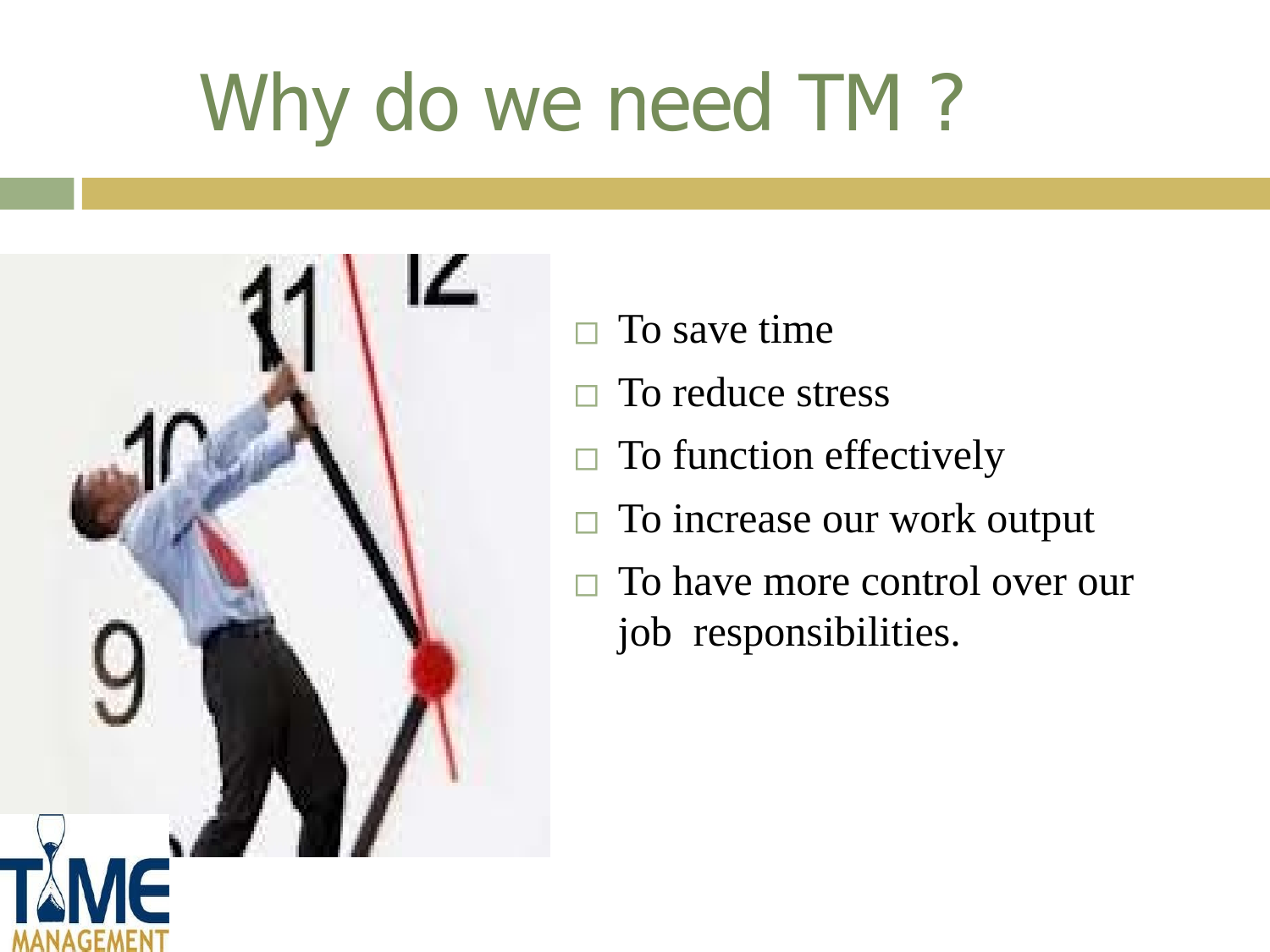

# Why do we need TM ?

To save time
To reduce stress
To function effectively
To increase our work output
To have more control over our job  responsibilities.